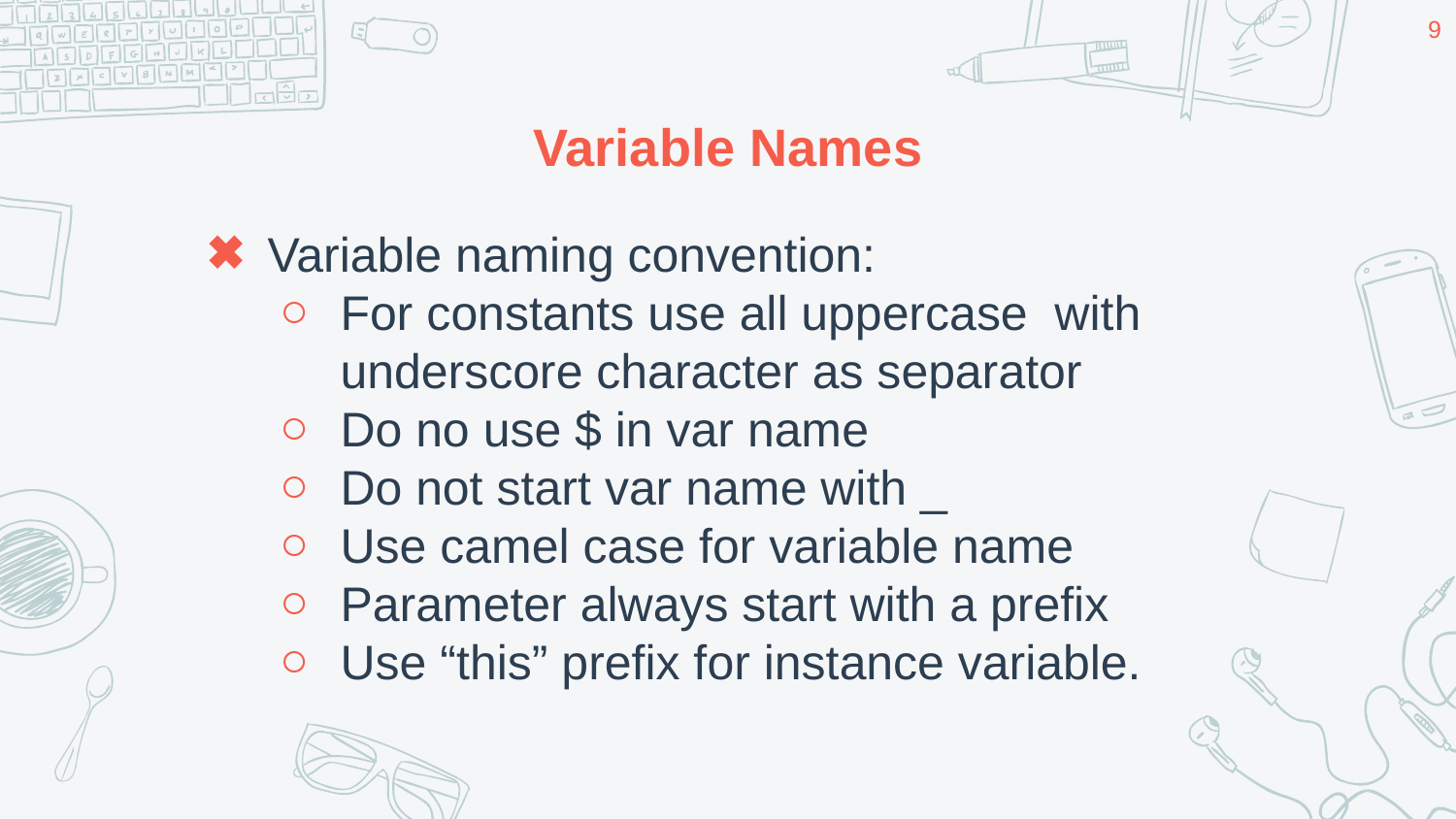

9
# Variable Names
Variable naming convention:
For constants use all uppercase  with underscore character as separator
Do no use $ in var name
Do not start var name with _
Use camel case for variable name
Parameter always start with a prefix
Use “this” prefix for instance variable.